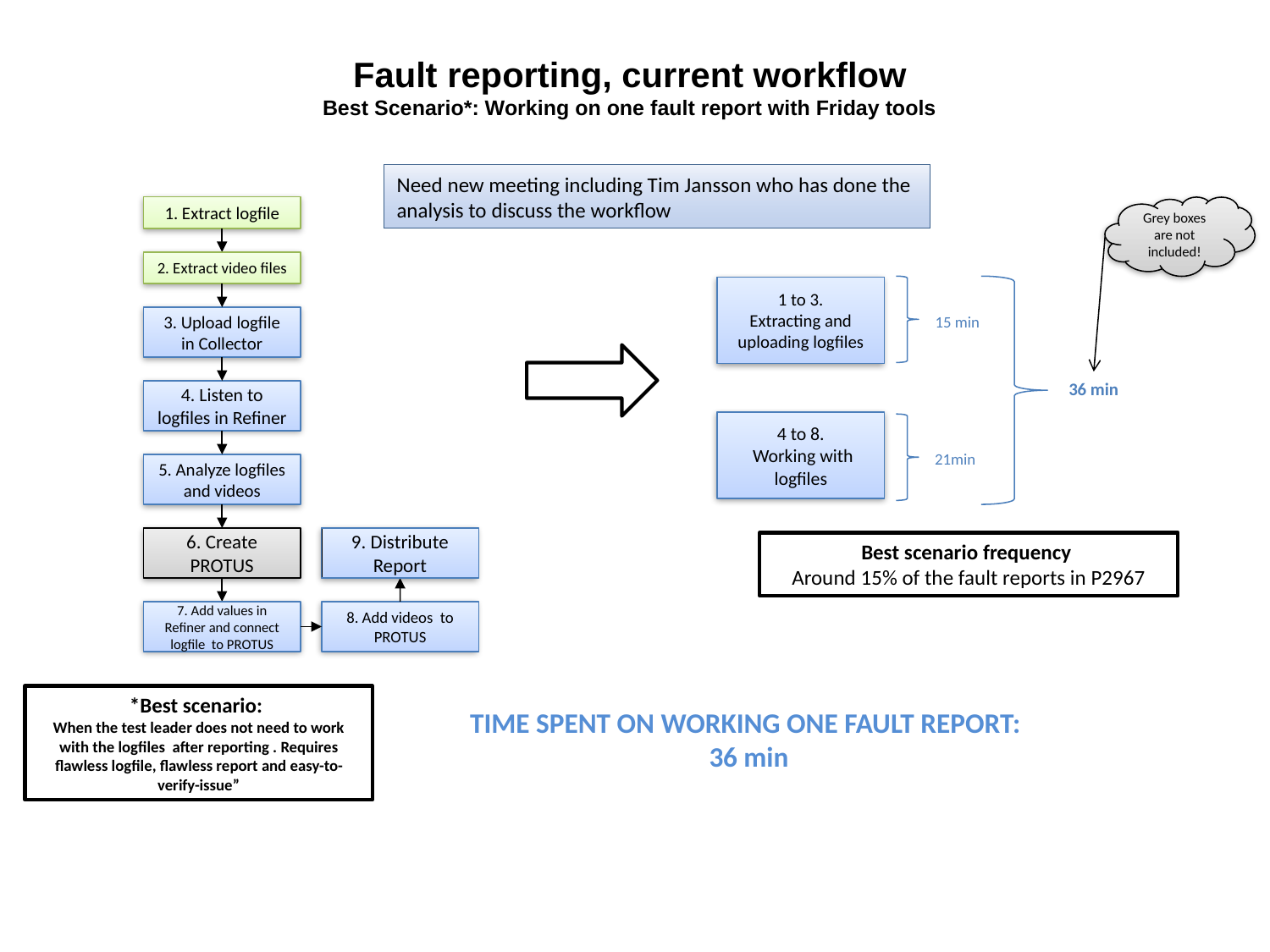

Fault reporting, current workflow
Best Scenario*: Working on one fault report with Friday tools
Need new meeting including Tim Jansson who has done the analysis to discuss the workflow
1. Extract logfile
Grey boxes are not included!
2. Extract video files

1 to 3.
Extracting and uploading logfiles
15 min
3. Upload logfile in Collector

36 min
4. Listen to logfiles in Refiner
4 to 8.
 Working with logfiles

21min
5. Analyze logfiles and videos
6. Create PROTUS
9. Distribute Report
Best scenario frequency
Around 15% of the fault reports in P2967
7. Add values in Refiner and connect logfile  to PROTUS
8. Add videos  to PROTUS
*Best scenario:
When the test leader does not need to work with the logfiles  after reporting . Requires flawless logfile, flawless report and easy-to-verify-issue”
TIME SPENT ON WORKING ONE FAULT REPORT:
36 min